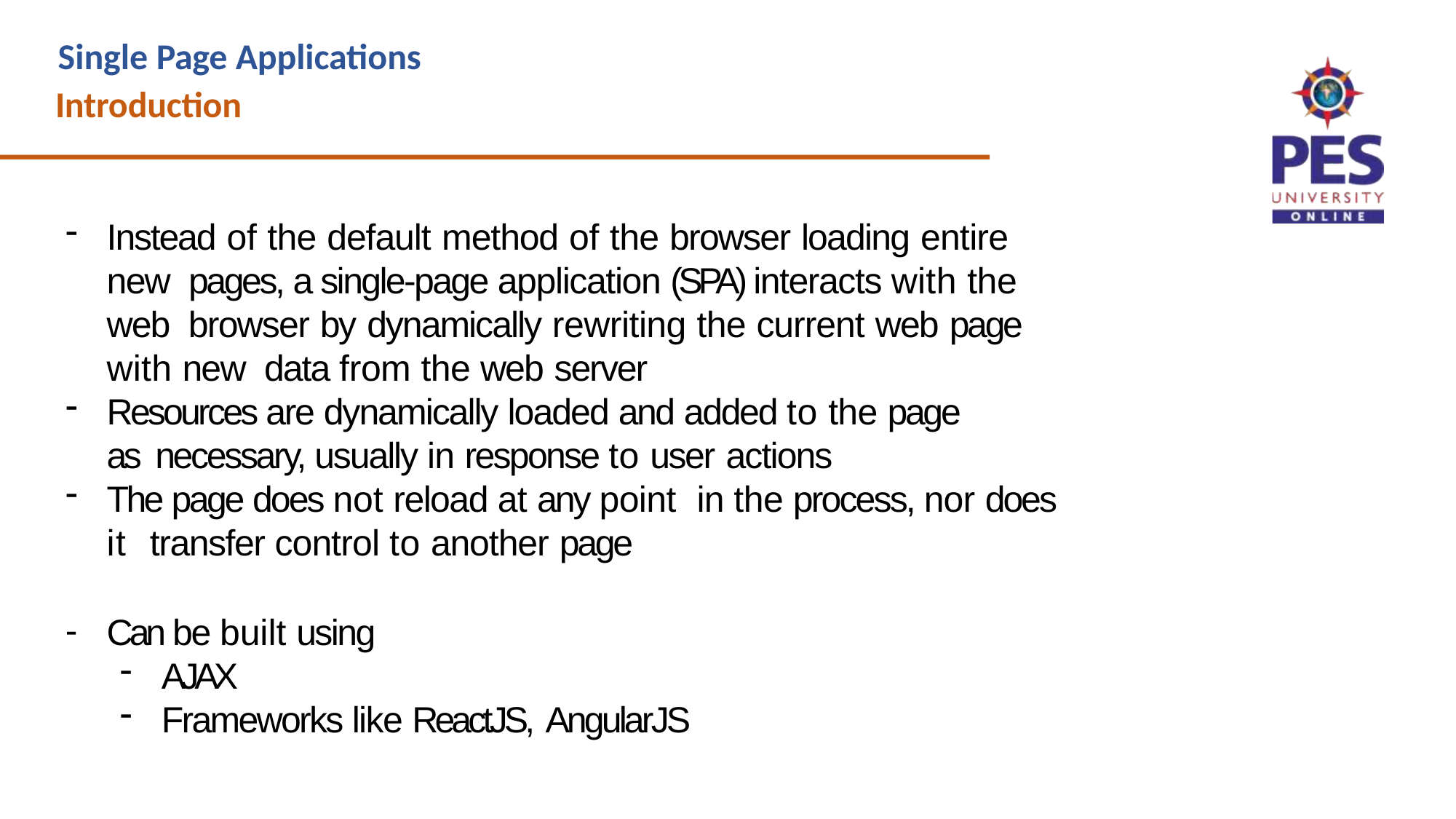

Single Page Applications
Introduction

Instead of the default method of the browser loading entire new  pages, a single-page application (SPA) interacts with the web  browser by dynamically rewriting the current web page with new  data from the web server
Resources are dynamically loaded and added to the page as  necessary, usually in response to user actions
The page does not reload at any point  in the process, nor does it  transfer control to another page

Can be built using
AJAX
Frameworks like ReactJS, AngularJS